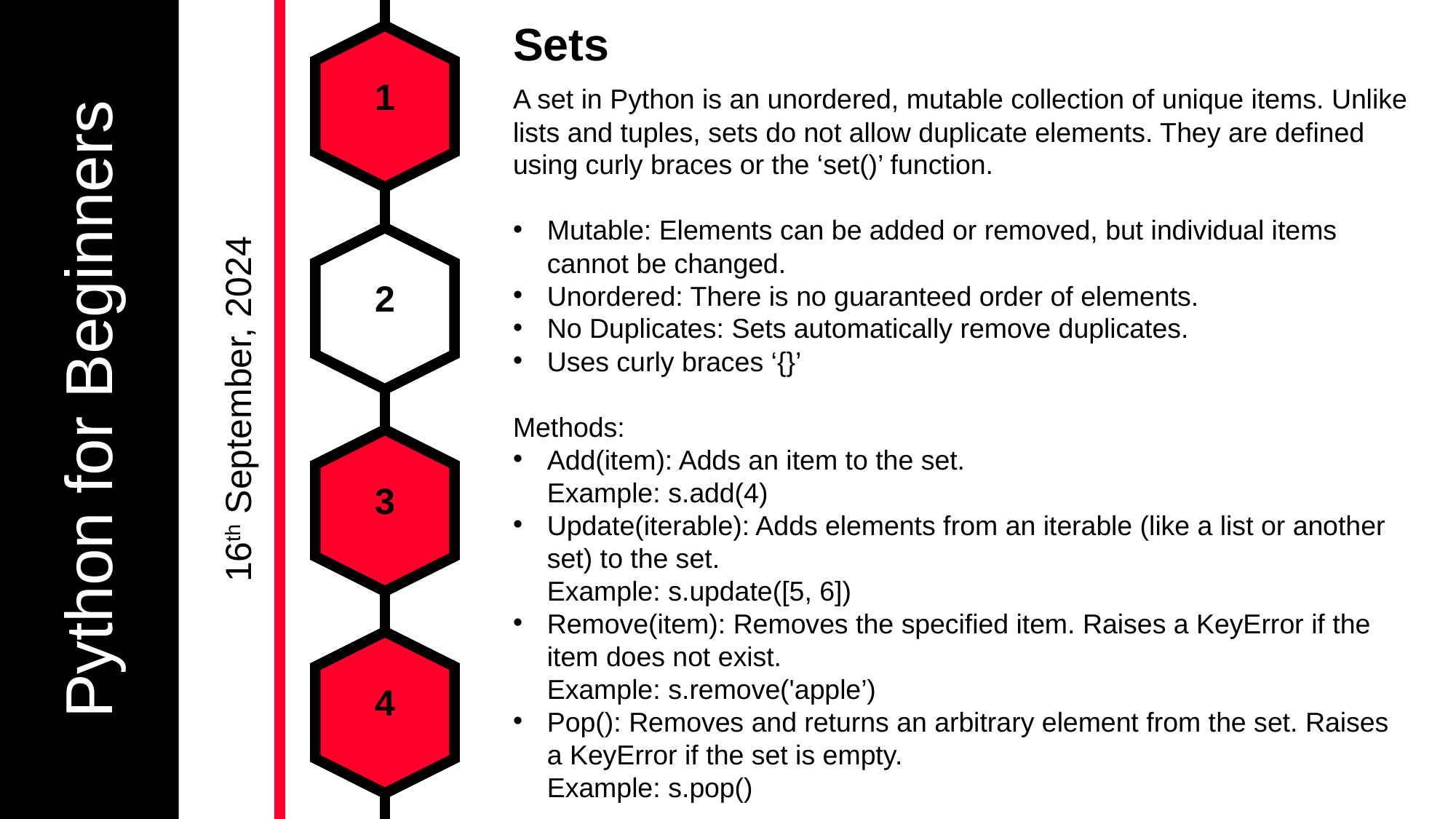

# Python for Beginners
Sets
1
A set in Python is an unordered, mutable collection of unique items. Unlike lists and tuples, sets do not allow duplicate elements. They are defined using curly braces or the ‘set()’ function.

Mutable: Elements can be added or removed, but individual items cannot be changed.
Unordered: There is no guaranteed order of elements.
No Duplicates: Sets automatically remove duplicates.
Uses curly braces ‘{}’

Methods:
Add(item): Adds an item to the set.
Example: s.add(4)
Update(iterable): Adds elements from an iterable (like a list or another set) to the set.
Example: s.update([5, 6])
Remove(item): Removes the specified item. Raises a KeyError if the item does not exist.
Example: s.remove('apple’)
Pop(): Removes and returns an arbitrary element from the set. Raises a KeyError if the set is empty.
Example: s.pop()
2
16th September, 2024
3
4